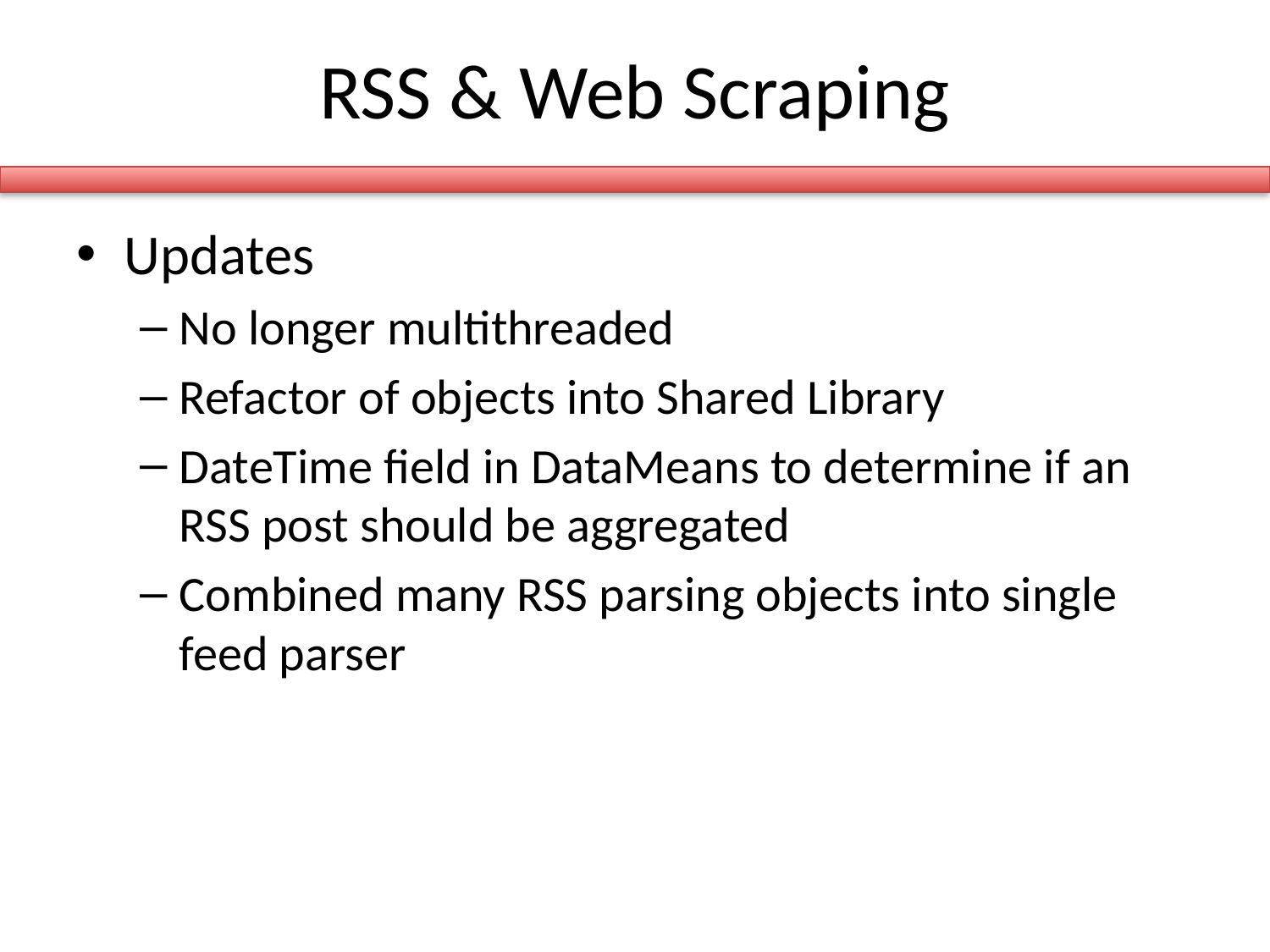

# RSS & Web Scraping
Updates
No longer multithreaded
Refactor of objects into Shared Library
DateTime field in DataMeans to determine if an RSS post should be aggregated
Combined many RSS parsing objects into single feed parser